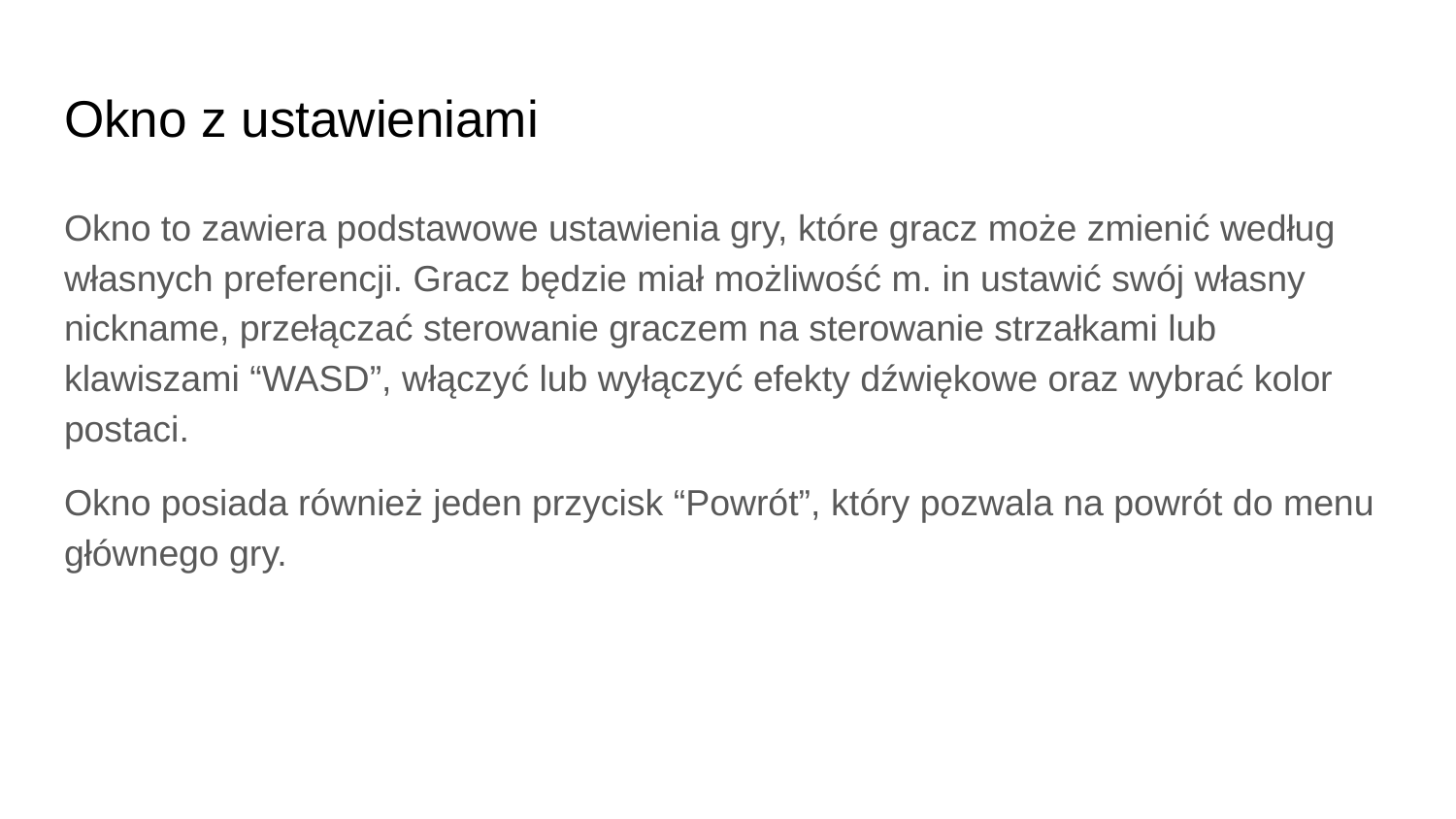

# Okno z ustawieniami
Okno to zawiera podstawowe ustawienia gry, które gracz może zmienić według własnych preferencji. Gracz będzie miał możliwość m. in ustawić swój własny nickname, przełączać sterowanie graczem na sterowanie strzałkami lub klawiszami “WASD”, włączyć lub wyłączyć efekty dźwiękowe oraz wybrać kolor postaci.
Okno posiada również jeden przycisk “Powrót”, który pozwala na powrót do menu głównego gry.